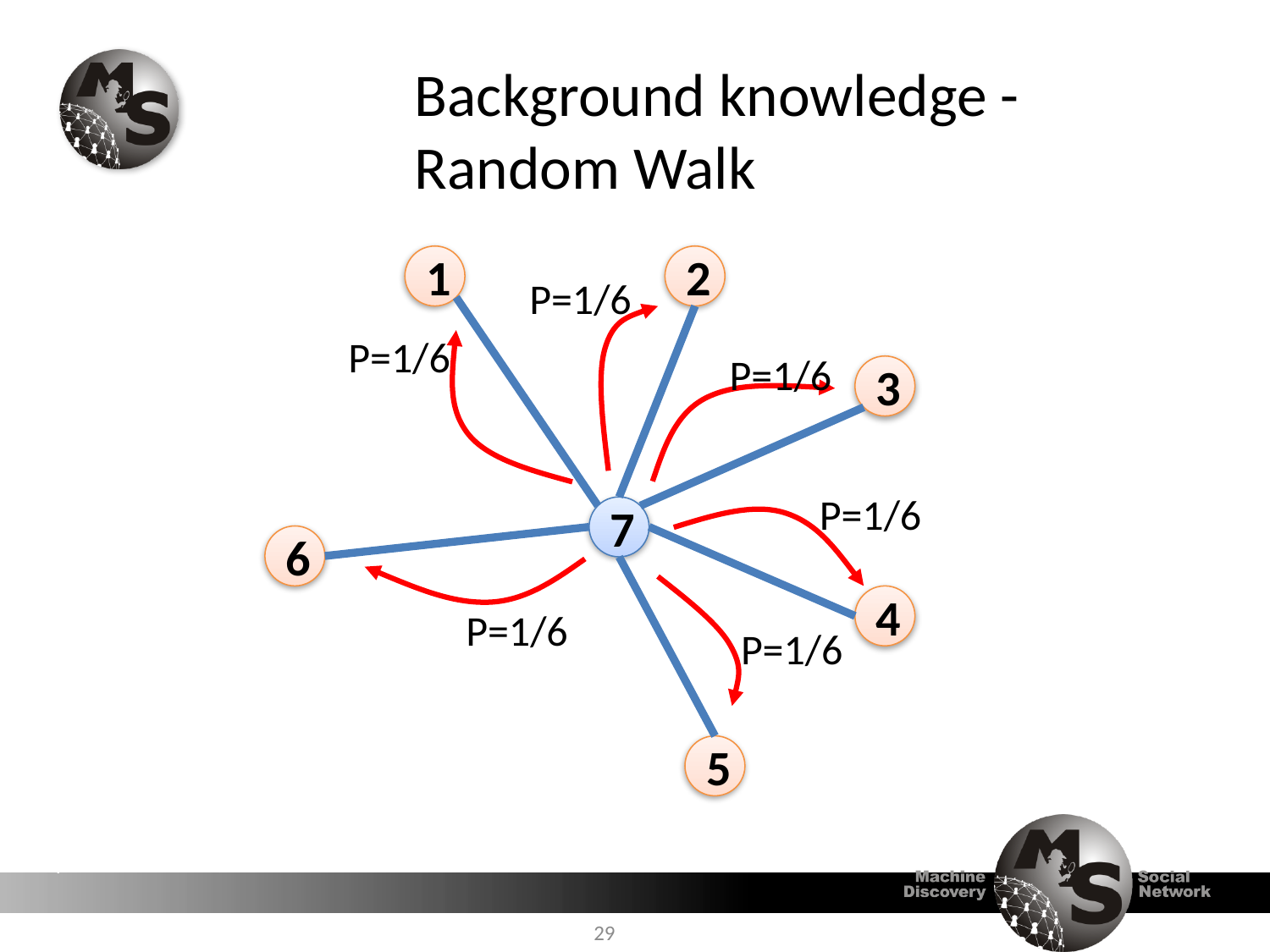

# Background knowledge - Random Walk
1
2
P=1/6

P=1/6

P=1/6
3

P=1/6
7

6

4
P=1/6
P=1/6
5

29